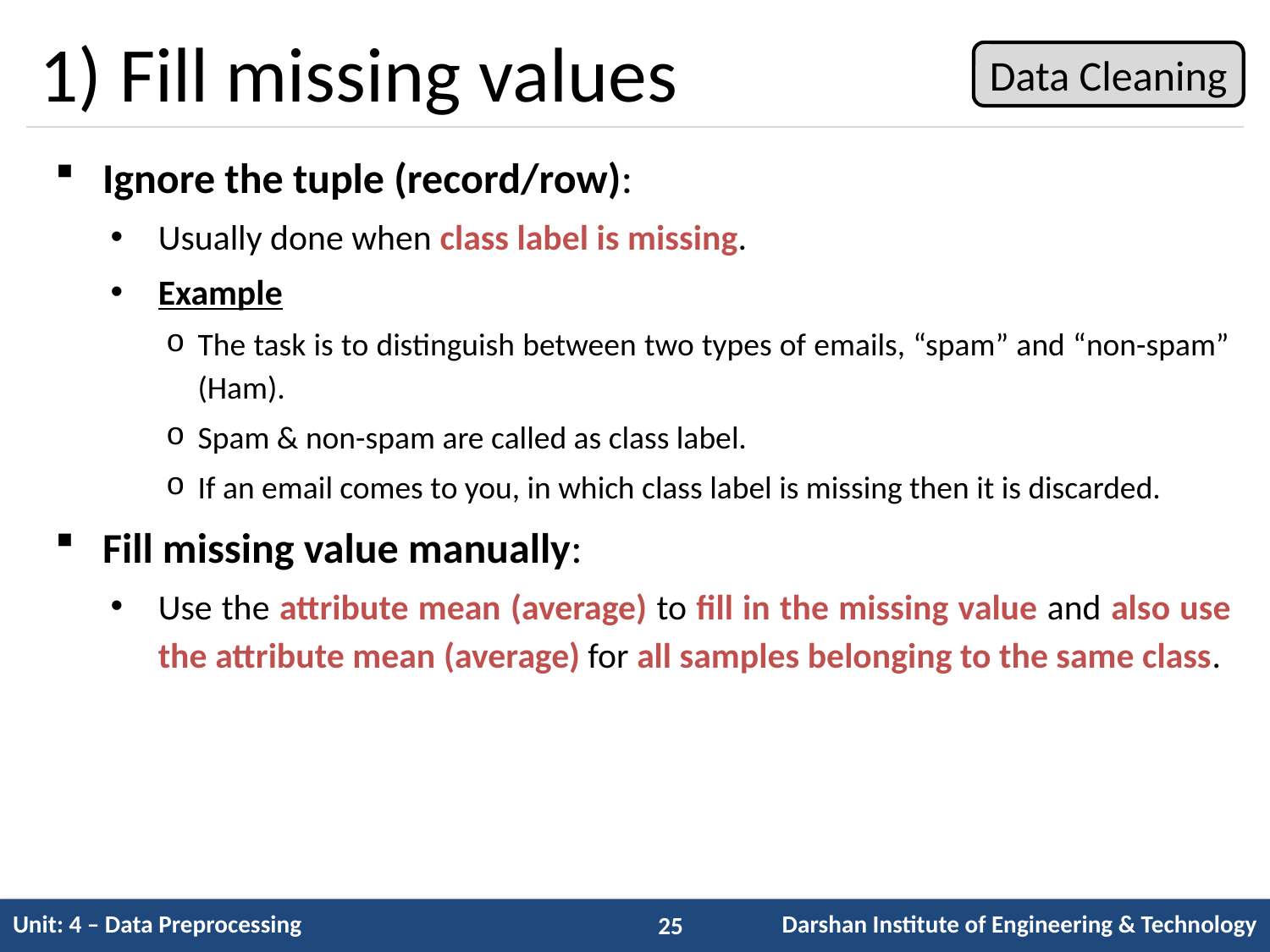

# 1) Fill missing values
Data Cleaning
Ignore the tuple (record/row):
Usually done when class label is missing.
Example
The task is to distinguish between two types of emails, “spam” and “non-spam” (Ham).
Spam & non-spam are called as class label.
If an email comes to you, in which class label is missing then it is discarded.
Fill missing value manually:
Use the attribute mean (average) to fill in the missing value and also use the attribute mean (average) for all samples belonging to the same class.